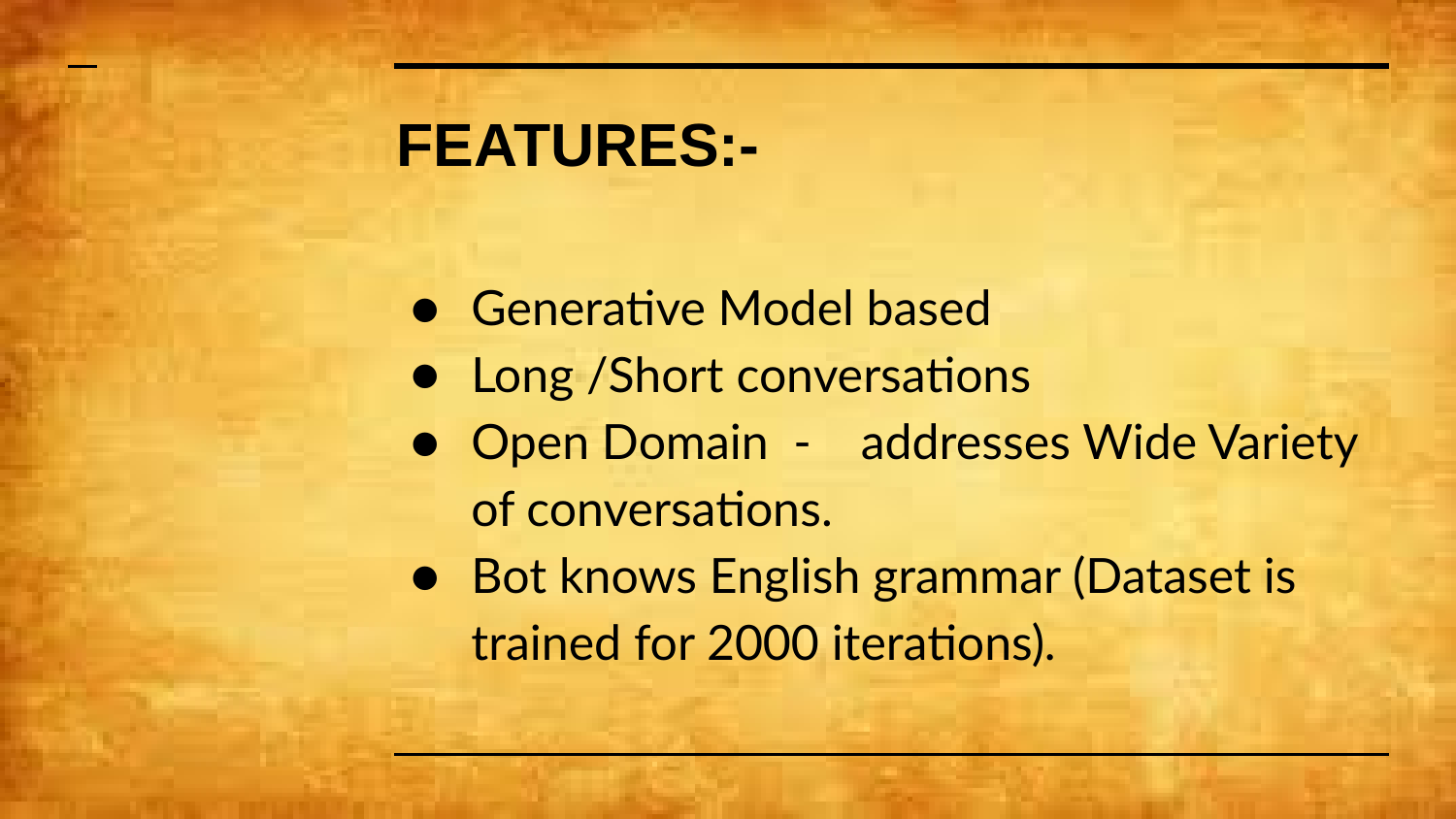

# FEATURES:-
Generative Model based
Long /Short conversations
Open Domain  -    addresses Wide Variety of conversations.
Bot knows English grammar (Dataset is trained for 2000 iterations).